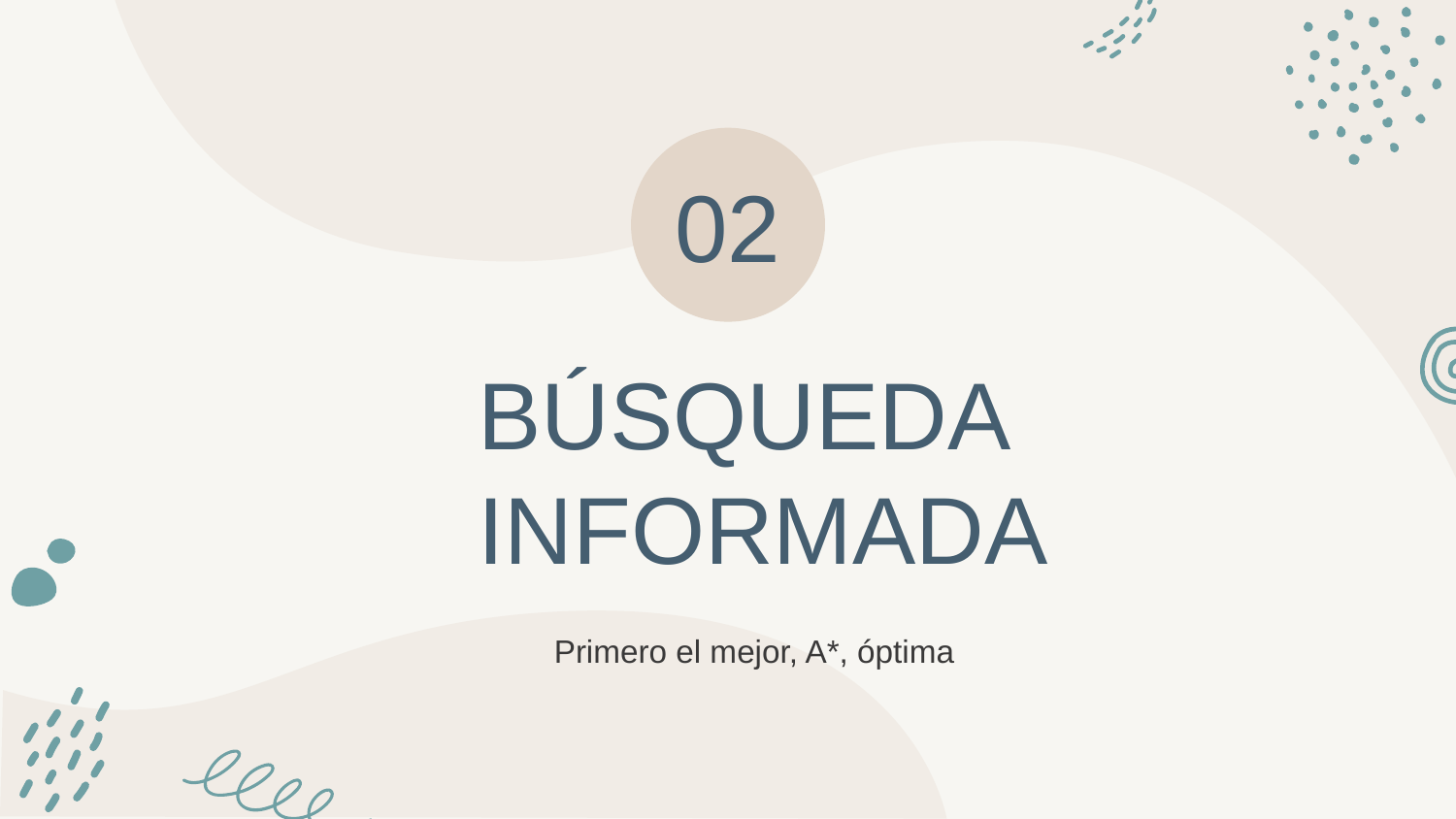

02
# BÚSQUEDA INFORMADA
Primero el mejor, A*, óptima